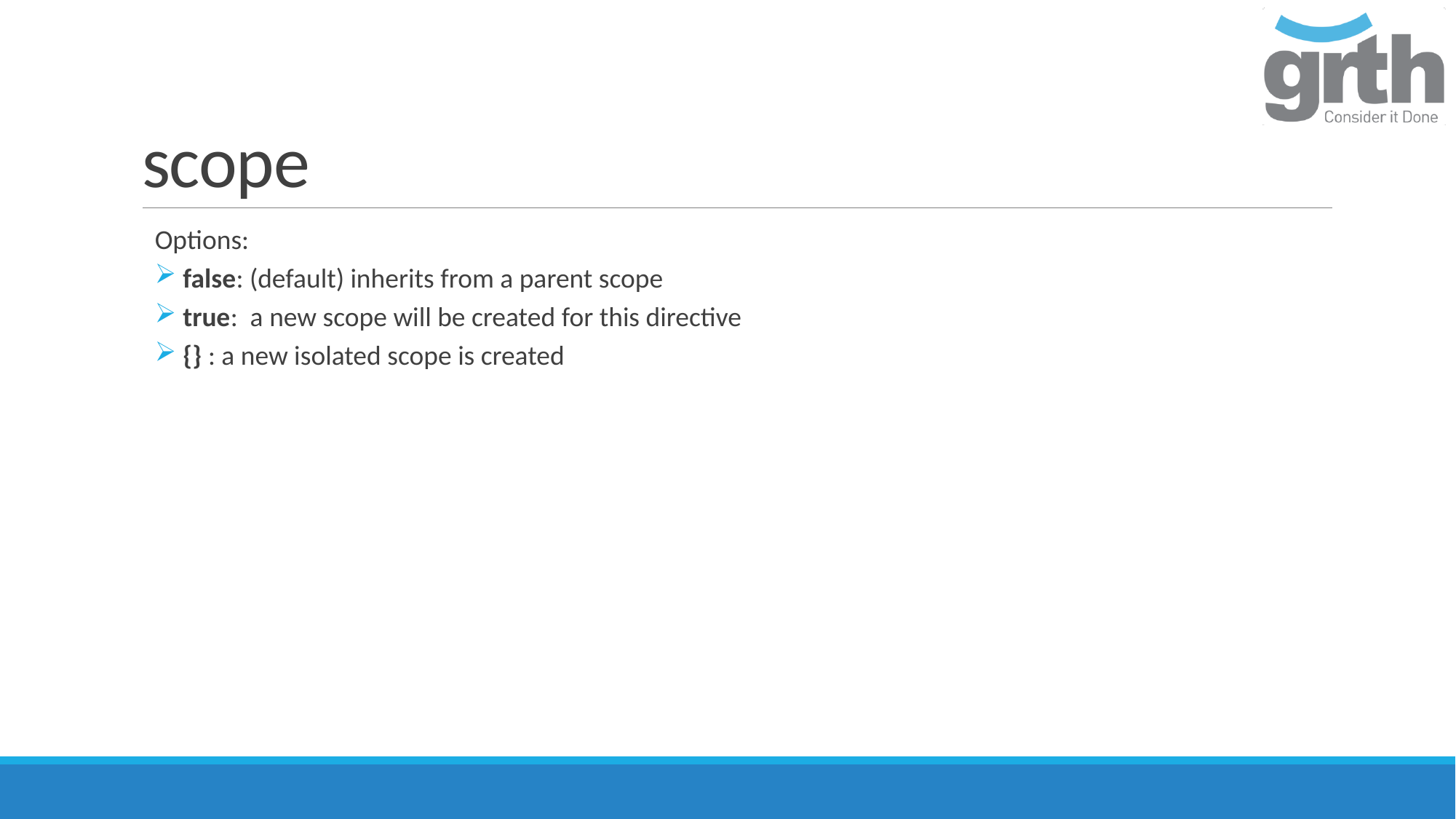

# scope
Options:
 false: (default) inherits from a parent scope
 true:  a new scope will be created for this directive
 {} : a new isolated scope is created